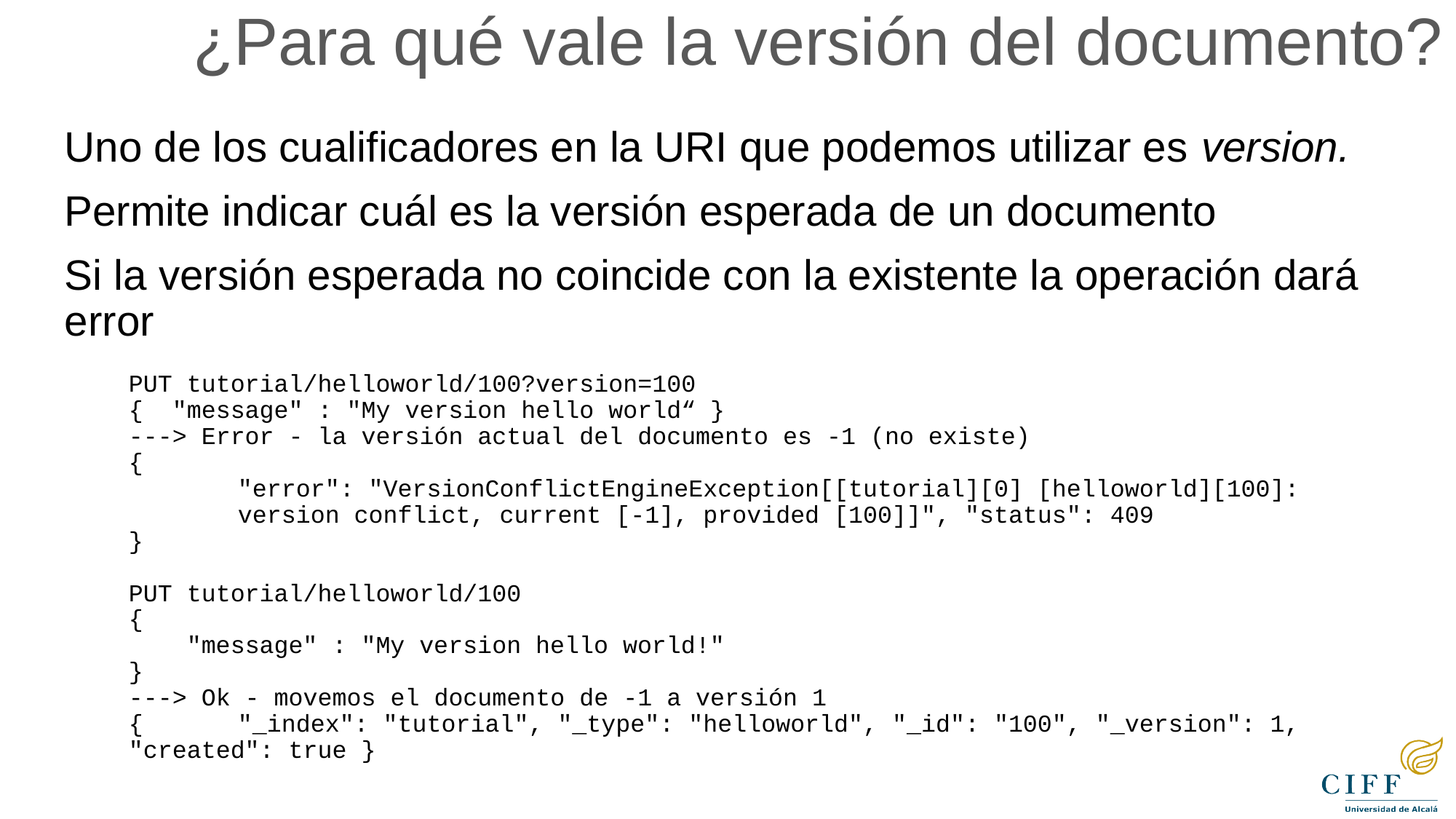

¿Para qué vale la versión del documento?
Uno de los cualificadores en la URI que podemos utilizar es version.
Permite indicar cuál es la versión esperada de un documento
Si la versión esperada no coincide con la existente la operación dará error

PUT tutorial/helloworld/100?version=100
{  "message" : "My version hello world“ }
---> Error - la versión actual del documento es -1 (no existe)
{
	"error": "VersionConflictEngineException[[tutorial][0] [helloworld][100]:
	version conflict, current [-1], provided [100]]", "status": 409
}

PUT tutorial/helloworld/100
{
    "message" : "My version hello world!"
}
---> Ok - movemos el documento de -1 a versión 1
{	"_index": "tutorial", "_type": "helloworld", "_id": "100", "_version": 1, 	"created": true }